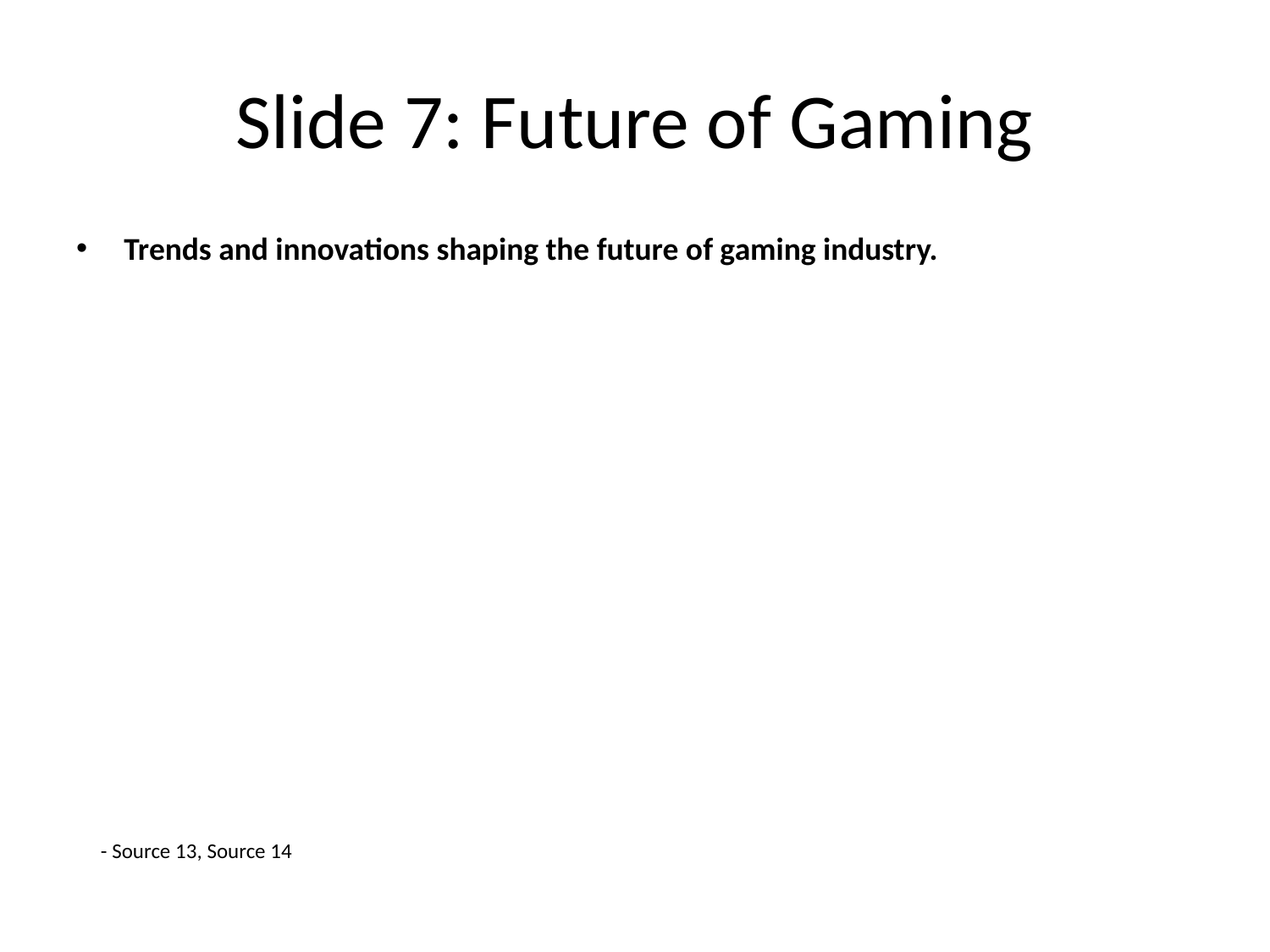

# Slide 7: Future of Gaming
Trends and innovations shaping the future of gaming industry.

- Source 13, Source 14